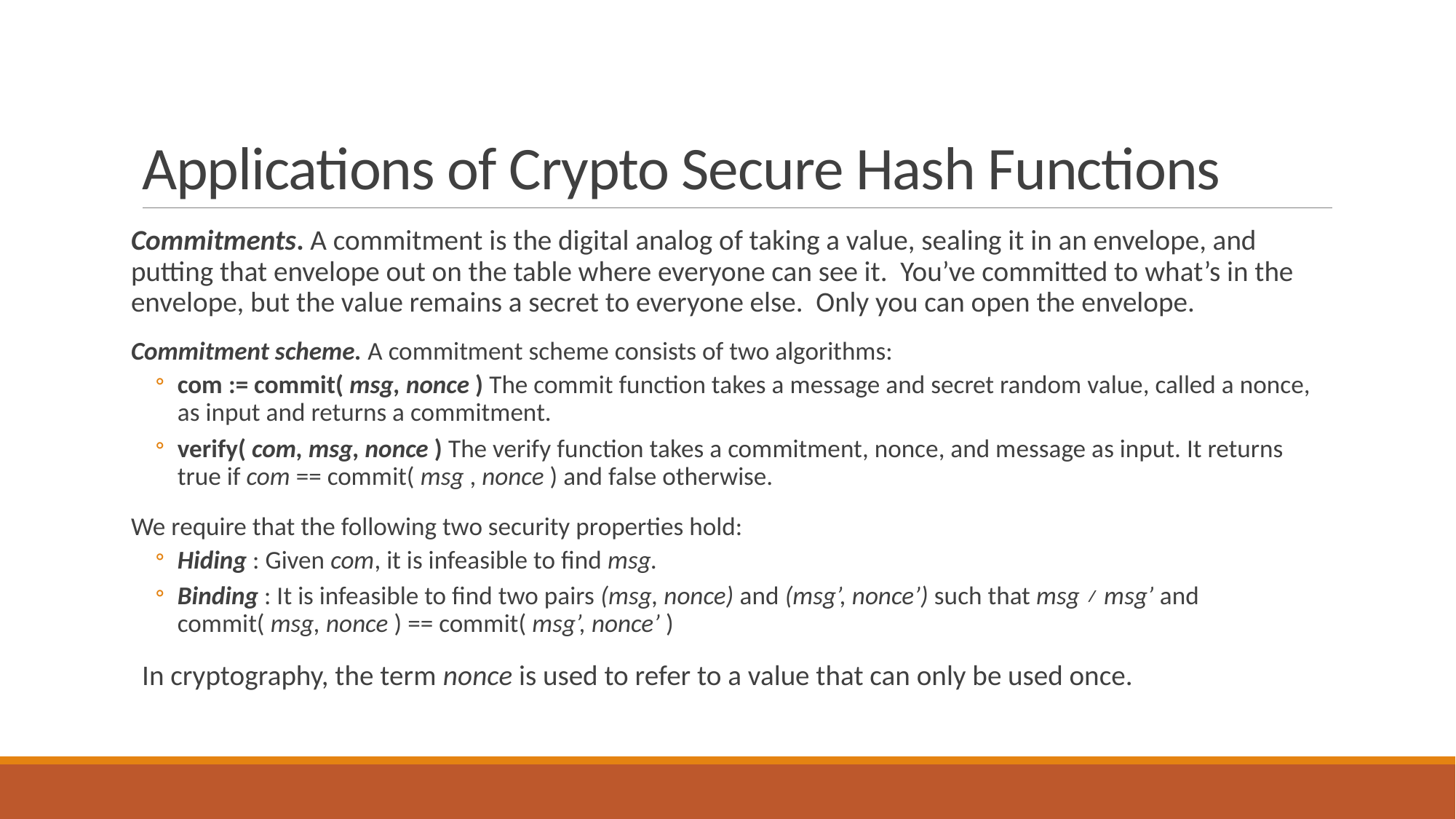

# Applications of Crypto Secure Hash Functions
Commitments. A commitment is the digital analog of taking a value, sealing it in an envelope, and putting that envelope out on the table where everyone can see it.  You’ve committed to what’s in the envelope, but the value remains a secret to everyone else.  Only you can open the envelope.
Commitment scheme. A commitment scheme consists of two algorithms:
com := commit( msg, nonce ) The commit function takes a message and secret random value, called a nonce, as input and returns a commitment.
verify( com, msg, nonce ) The verify function takes a commitment, nonce, and message as input. It returns true if com == commit( msg , nonce ) and false otherwise.
We require that the following two security properties hold:
Hiding : Given com, it is infeasible to find msg.
Binding : It is infeasible to find two pairs (msg, nonce) and (msg’, nonce’) such that msg ≠ msg’ and commit( msg, nonce ) == commit( msg’, nonce’ )
In cryptography, the term nonce is used to refer to a value that can only be used once.